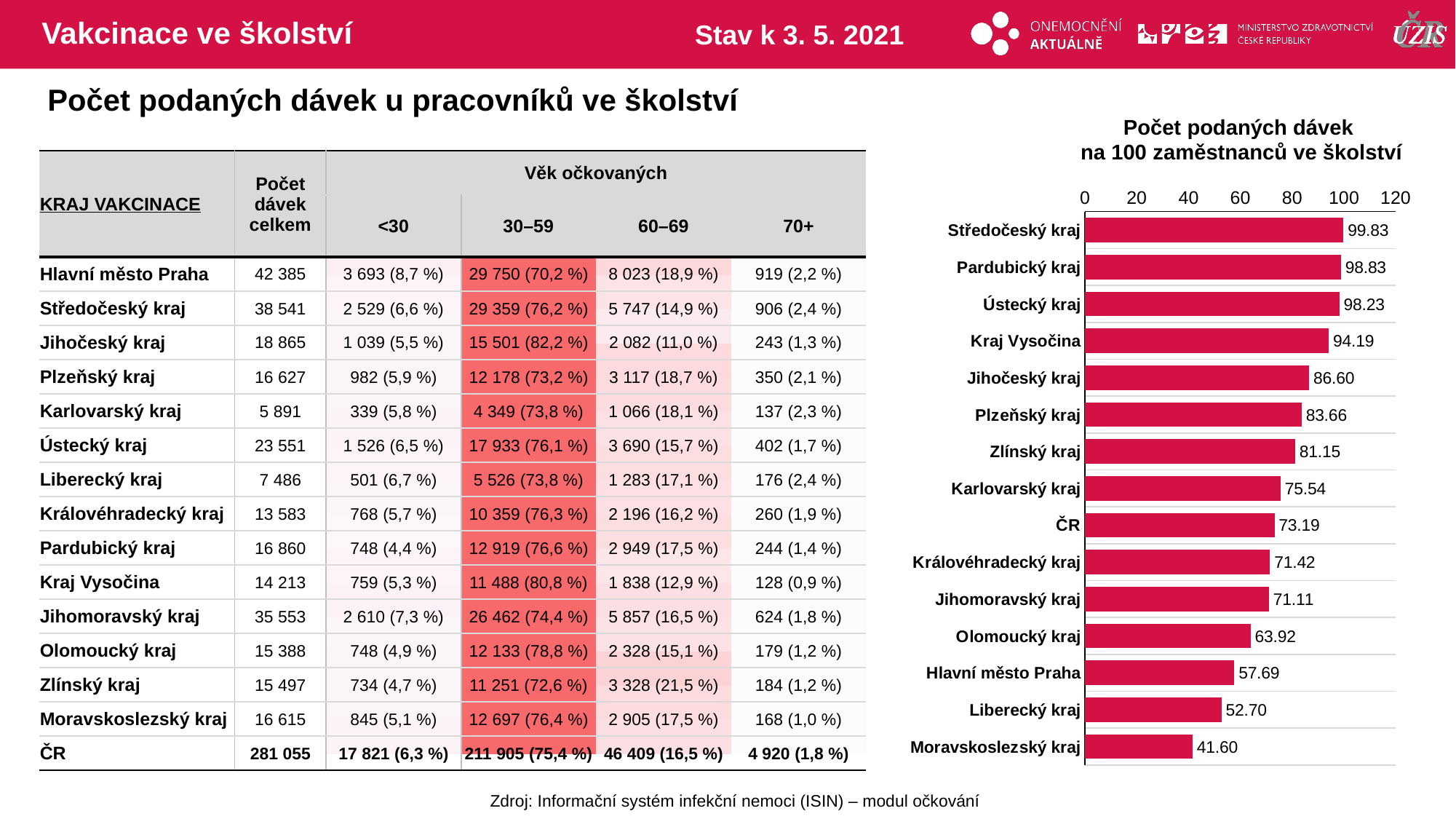

# Vakcinace ve školství
Stav k 3. 5. 2021
Počet podaných dávek u pracovníků ve školství
Počet podaných dávek
na 100 zaměstnanců ve školství
| KRAJ VAKCINACE | Počet dávek celkem | Věk očkovaných |  |  |  |
| --- | --- | --- | --- | --- | --- |
|  |  | <30 | 30–59 | 60–69 | 70+ |
| Hlavní město Praha | 42 385 | 3 693 (8,7 %) | 29 750 (70,2 %) | 8 023 (18,9 %) | 919 (2,2 %) |
| Středočeský kraj | 38 541 | 2 529 (6,6 %) | 29 359 (76,2 %) | 5 747 (14,9 %) | 906 (2,4 %) |
| Jihočeský kraj | 18 865 | 1 039 (5,5 %) | 15 501 (82,2 %) | 2 082 (11,0 %) | 243 (1,3 %) |
| Plzeňský kraj | 16 627 | 982 (5,9 %) | 12 178 (73,2 %) | 3 117 (18,7 %) | 350 (2,1 %) |
| Karlovarský kraj | 5 891 | 339 (5,8 %) | 4 349 (73,8 %) | 1 066 (18,1 %) | 137 (2,3 %) |
| Ústecký kraj | 23 551 | 1 526 (6,5 %) | 17 933 (76,1 %) | 3 690 (15,7 %) | 402 (1,7 %) |
| Liberecký kraj | 7 486 | 501 (6,7 %) | 5 526 (73,8 %) | 1 283 (17,1 %) | 176 (2,4 %) |
| Královéhradecký kraj | 13 583 | 768 (5,7 %) | 10 359 (76,3 %) | 2 196 (16,2 %) | 260 (1,9 %) |
| Pardubický kraj | 16 860 | 748 (4,4 %) | 12 919 (76,6 %) | 2 949 (17,5 %) | 244 (1,4 %) |
| Kraj Vysočina | 14 213 | 759 (5,3 %) | 11 488 (80,8 %) | 1 838 (12,9 %) | 128 (0,9 %) |
| Jihomoravský kraj | 35 553 | 2 610 (7,3 %) | 26 462 (74,4 %) | 5 857 (16,5 %) | 624 (1,8 %) |
| Olomoucký kraj | 15 388 | 748 (4,9 %) | 12 133 (78,8 %) | 2 328 (15,1 %) | 179 (1,2 %) |
| Zlínský kraj | 15 497 | 734 (4,7 %) | 11 251 (72,6 %) | 3 328 (21,5 %) | 184 (1,2 %) |
| Moravskoslezský kraj | 16 615 | 845 (5,1 %) | 12 697 (76,4 %) | 2 905 (17,5 %) | 168 (1,0 %) |
| ČR | 281 055 | 17 821 (6,3 %) | 211 905 (75,4 %) | 46 409 (16,5 %) | 4 920 (1,8 %) |

### Chart

| Category | davky/prac |
|---|---|
| Středočeský kraj | 99.829419 |
| Pardubický kraj | 98.826141 |
| Ústecký kraj | 98.225928 |
| Kraj Vysočina | 94.189476 |
| Jihočeský kraj | 86.602925 |
| Plzeňský kraj | 83.66191 |
| Zlínský kraj | 81.150717 |
| Karlovarský kraj | 75.539744 |
| ČR | 73.194314 |
| Královéhradecký kraj | 71.419089 |
| Jihomoravský kraj | 71.111229 |
| Olomoucký kraj | 63.922503 |
| Hlavní město Praha | 57.690201 |
| Liberecký kraj | 52.700082 |
| Moravskoslezský kraj | 41.603941 |
|  |  |  |  |
| --- | --- | --- | --- |
|  |  |  |  |
|  |  |  |  |
|  |  |  |  |
|  |  |  |  |
|  |  |  |  |
|  |  |  |  |
|  |  |  |  |
|  |  |  |  |
|  |  |  |  |
|  |  |  |  |
|  |  |  |  |
|  |  |  |  |
|  |  |  |  |
|  |  |  |  |
Zdroj: Informační systém infekční nemoci (ISIN) – modul očkování